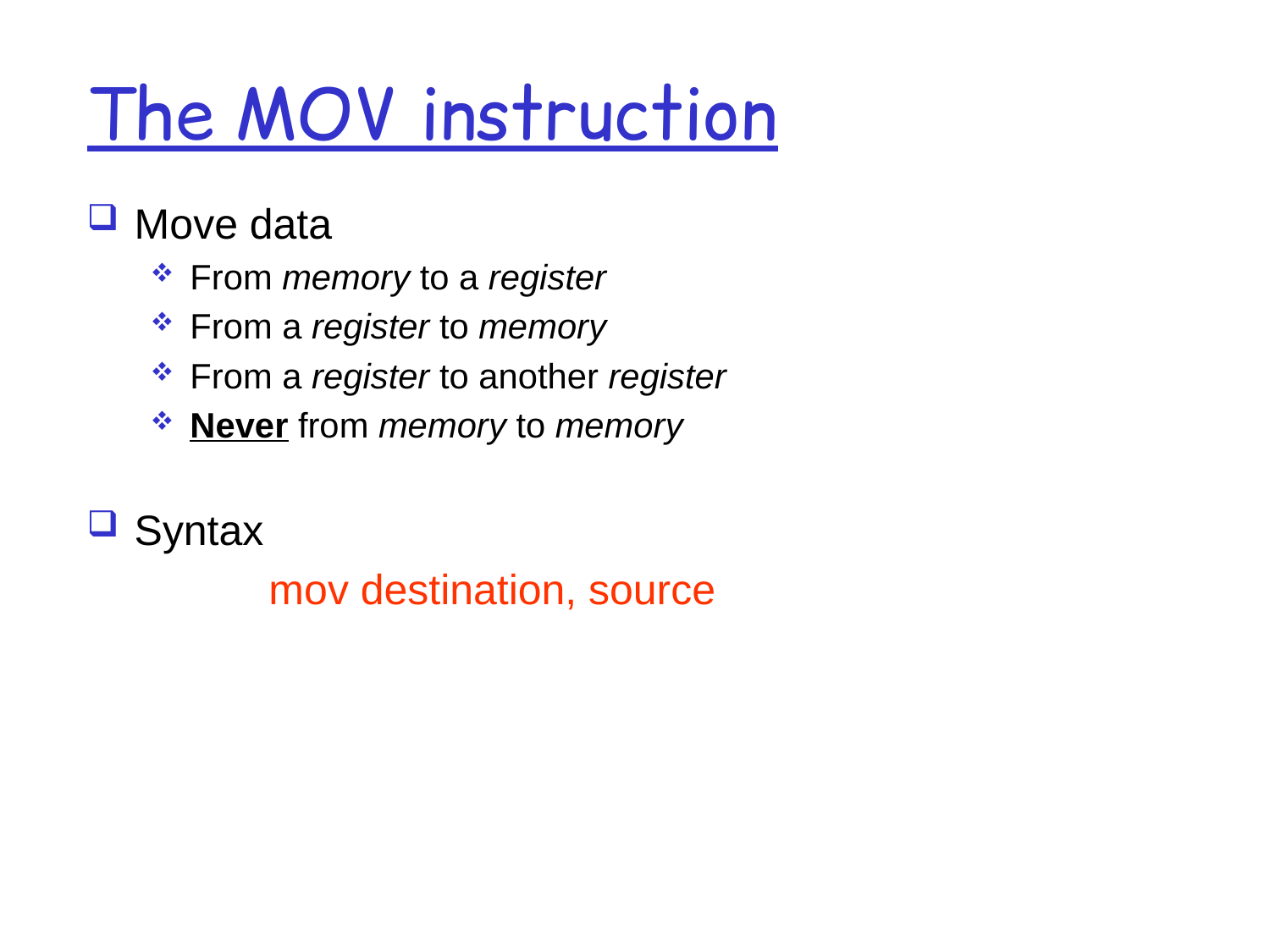

The MOV instruction
Move data
From memory to a register
From a register to memory
From a register to another register
Never from memory to memory

Syntax
          mov destination, source